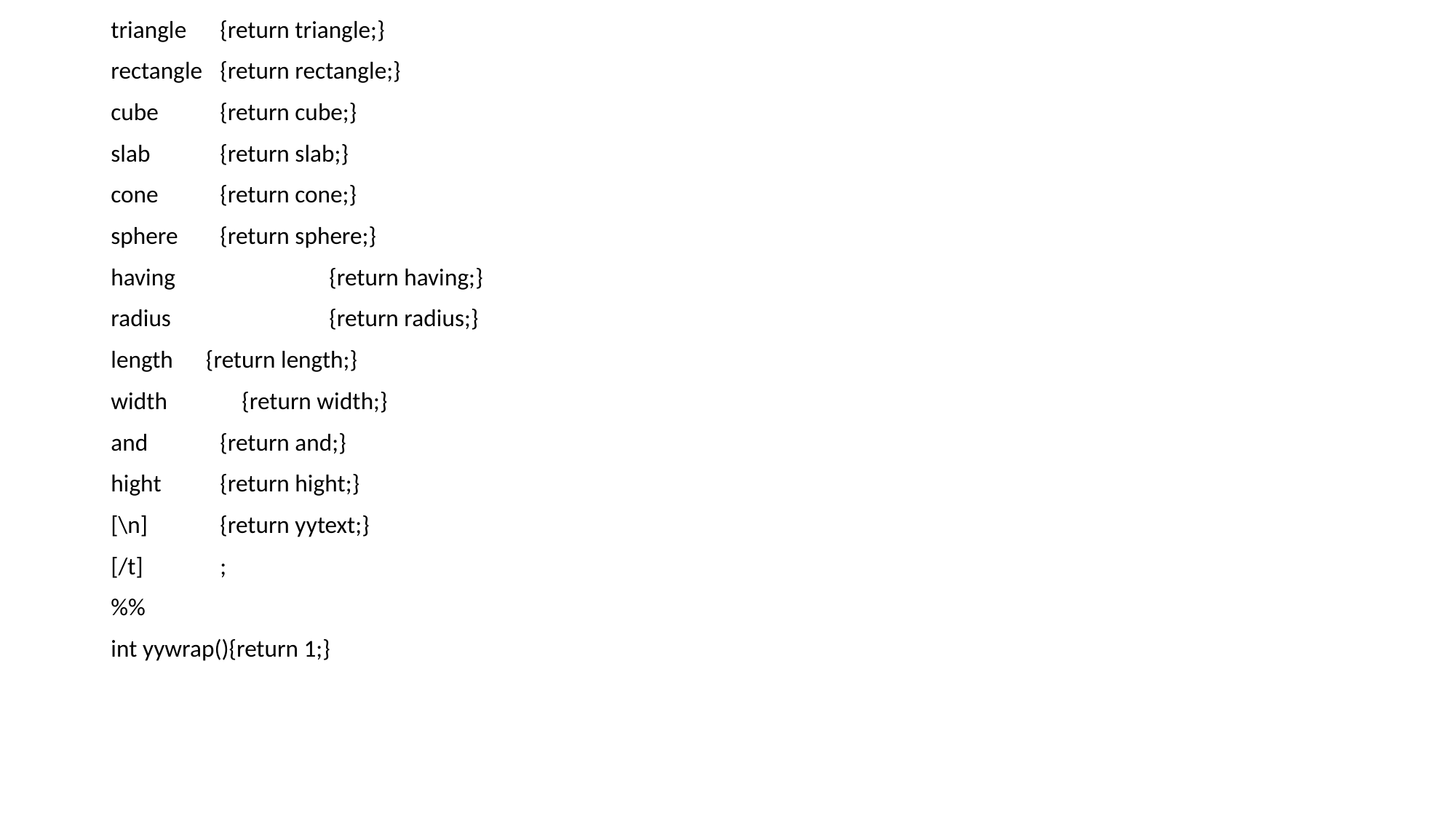

triangle 	{return triangle;}
rectangle 	{return rectangle;}
cube 	{return cube;}
slab 	{return slab;}
cone 	{return cone;}
sphere 	{return sphere;}
having		{return having;}
radius		{return radius;}
length      {return length;}
width 	    {return width;}
and	{return and;}
hight	{return hight;}
[\n]	{return yytext;}
[/t]	;
%%
int yywrap(){return 1;}